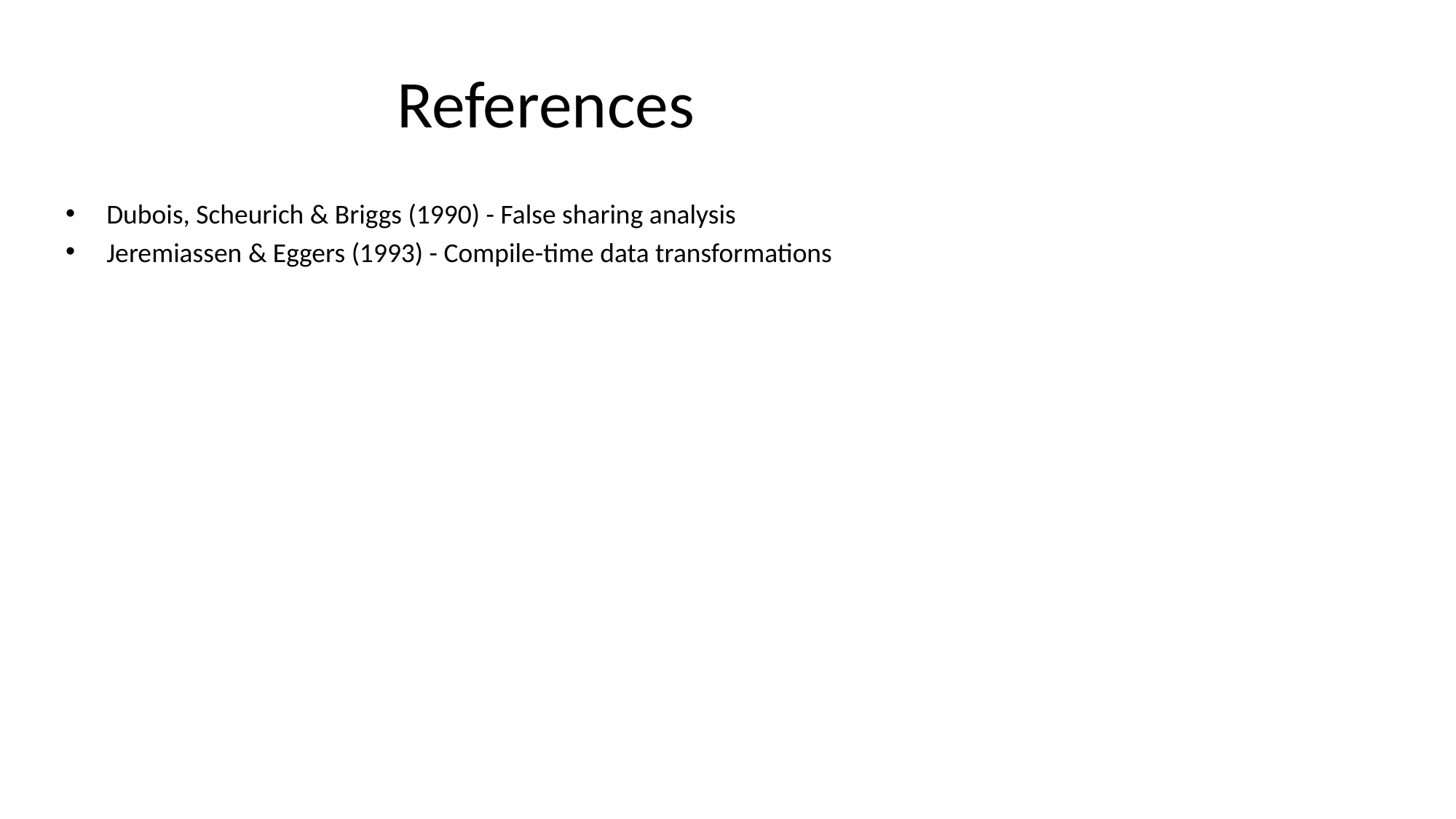

# References
Dubois, Scheurich & Briggs (1990) - False sharing analysis
Jeremiassen & Eggers (1993) - Compile-time data transformations